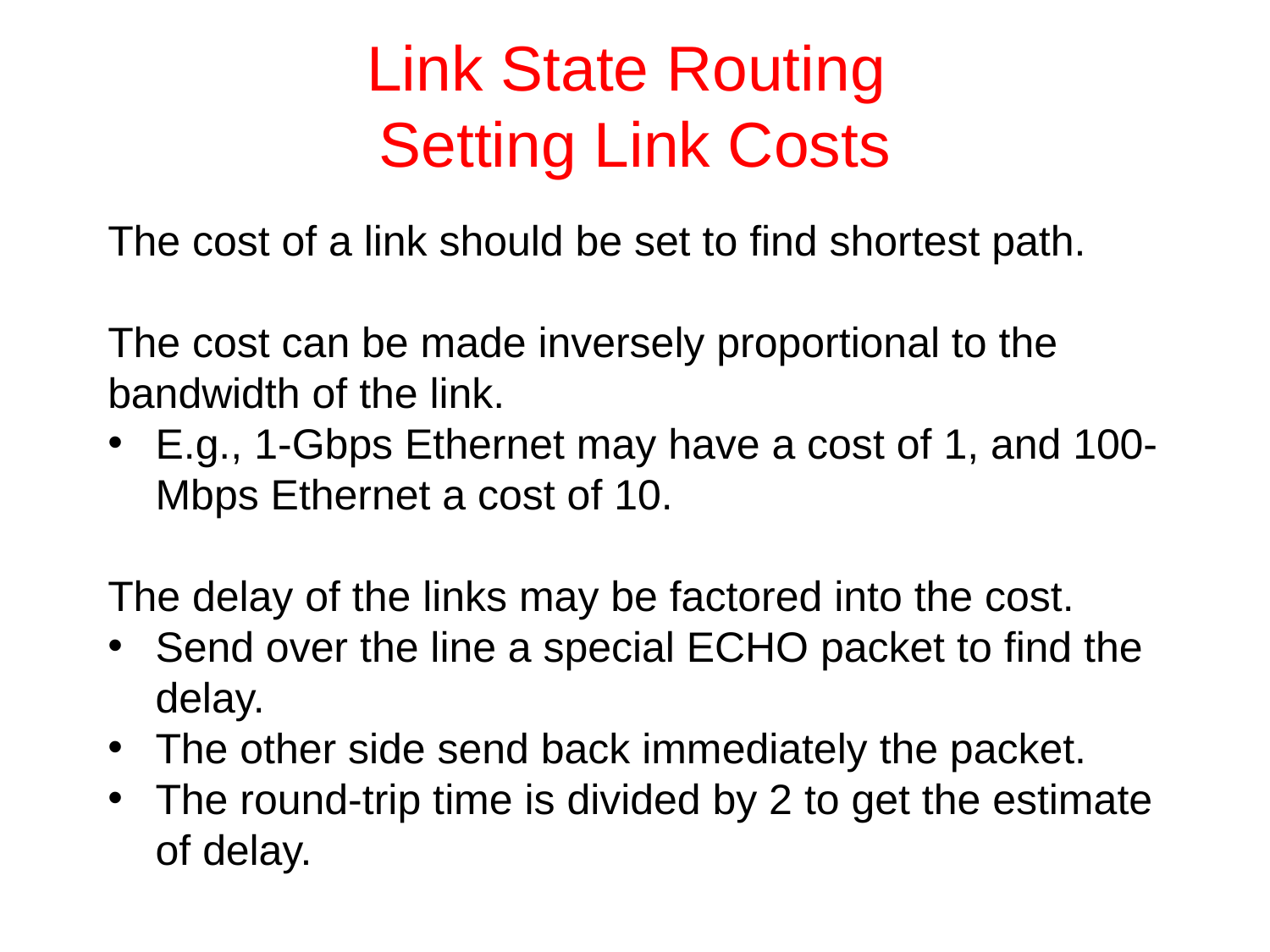

# Link State Routing Setting Link Costs
The cost of a link should be set to find shortest path.

The cost can be made inversely proportional to the bandwidth of the link.
E.g., 1-Gbps Ethernet may have a cost of 1, and 100-Mbps Ethernet a cost of 10.

The delay of the links may be factored into the cost.
Send over the line a special ECHO packet to find the delay.
The other side send back immediately the packet.
The round-trip time is divided by 2 to get the estimate of delay.